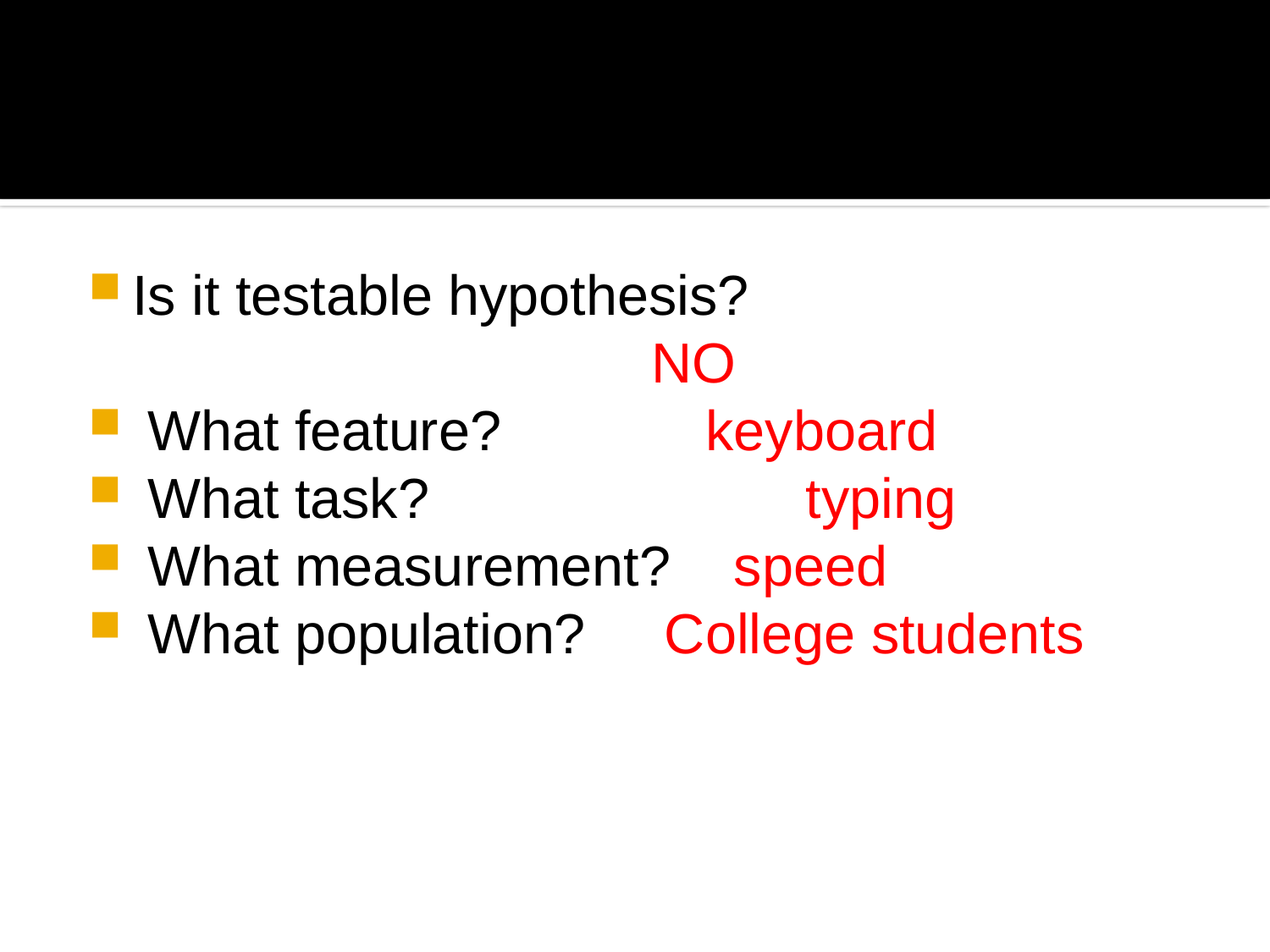

#
Is it testable hypothesis?
                                    NO
 What feature?             keyboard
 What task?                        typing
 What measurement?    speed
 What population?     College students